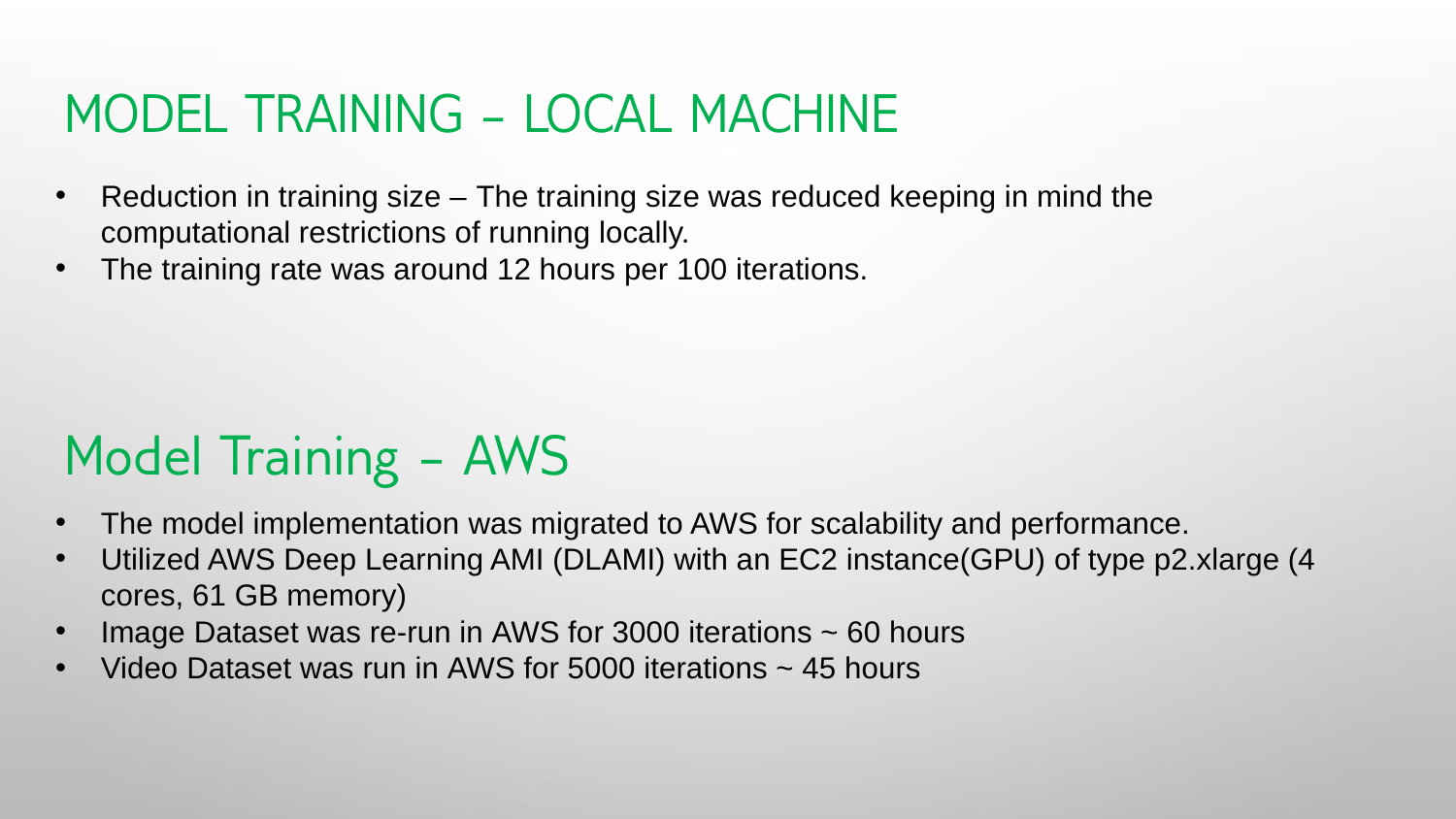

# Model Training – Local Machine

Reduction in training size – The training size was reduced keeping in mind the computational restrictions of running locally.
The training rate was around 12 hours per 100 iterations.

The model implementation was migrated to AWS for scalability and performance.
Utilized AWS Deep Learning AMI (DLAMI) with an EC2 instance(GPU) of type p2.xlarge (4 cores, 61 GB memory)
Image Dataset was re-run in AWS for 3000 iterations ~ 60 hours
Video Dataset was run in AWS for 5000 iterations ~ 45 hours

Model Training – AWS